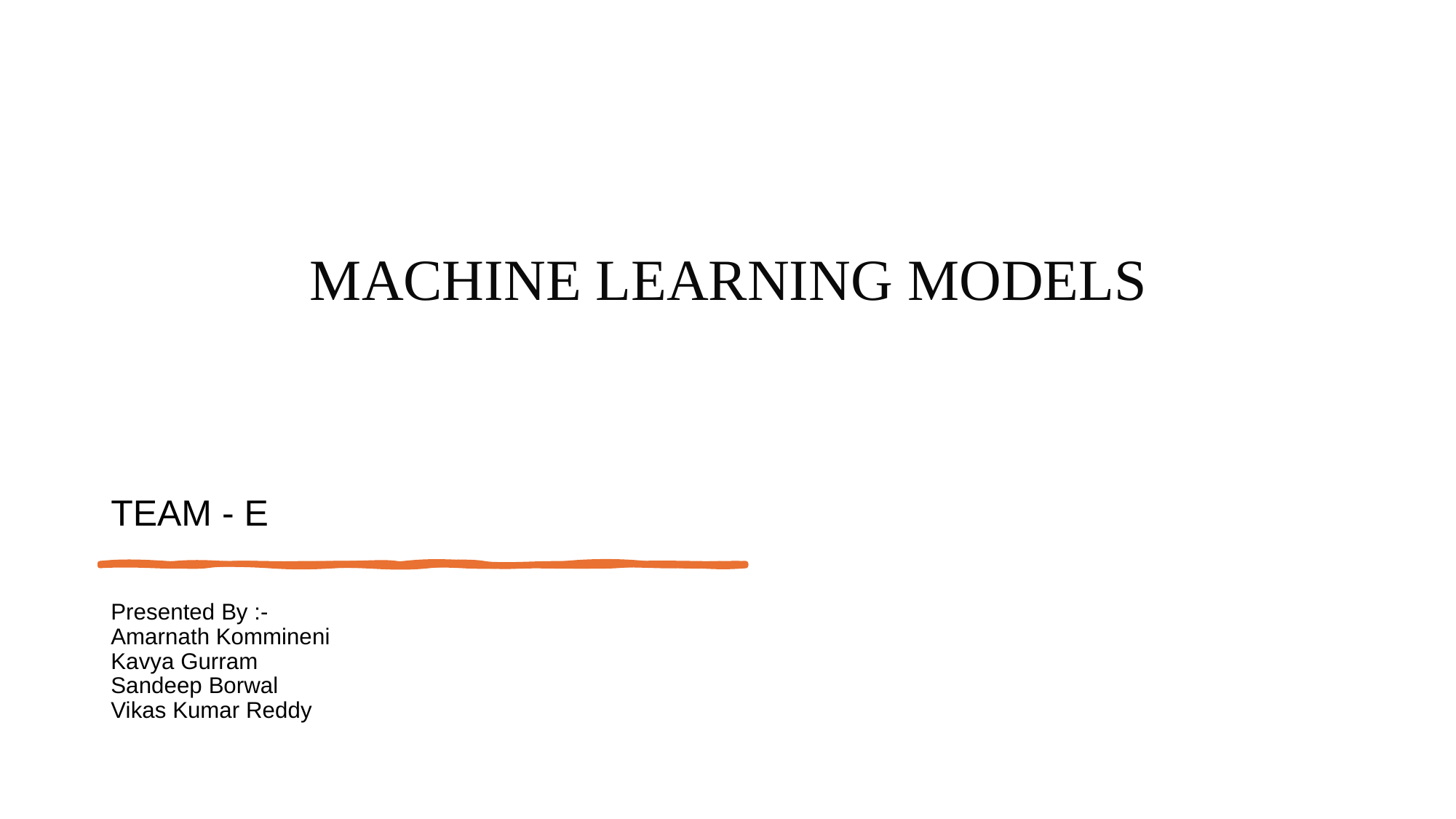

MACHINE LEARNING MODELS
TEAM - E

Presented By :-
Amarnath Kommineni
Kavya Gurram
Sandeep Borwal
Vikas Kumar Reddy